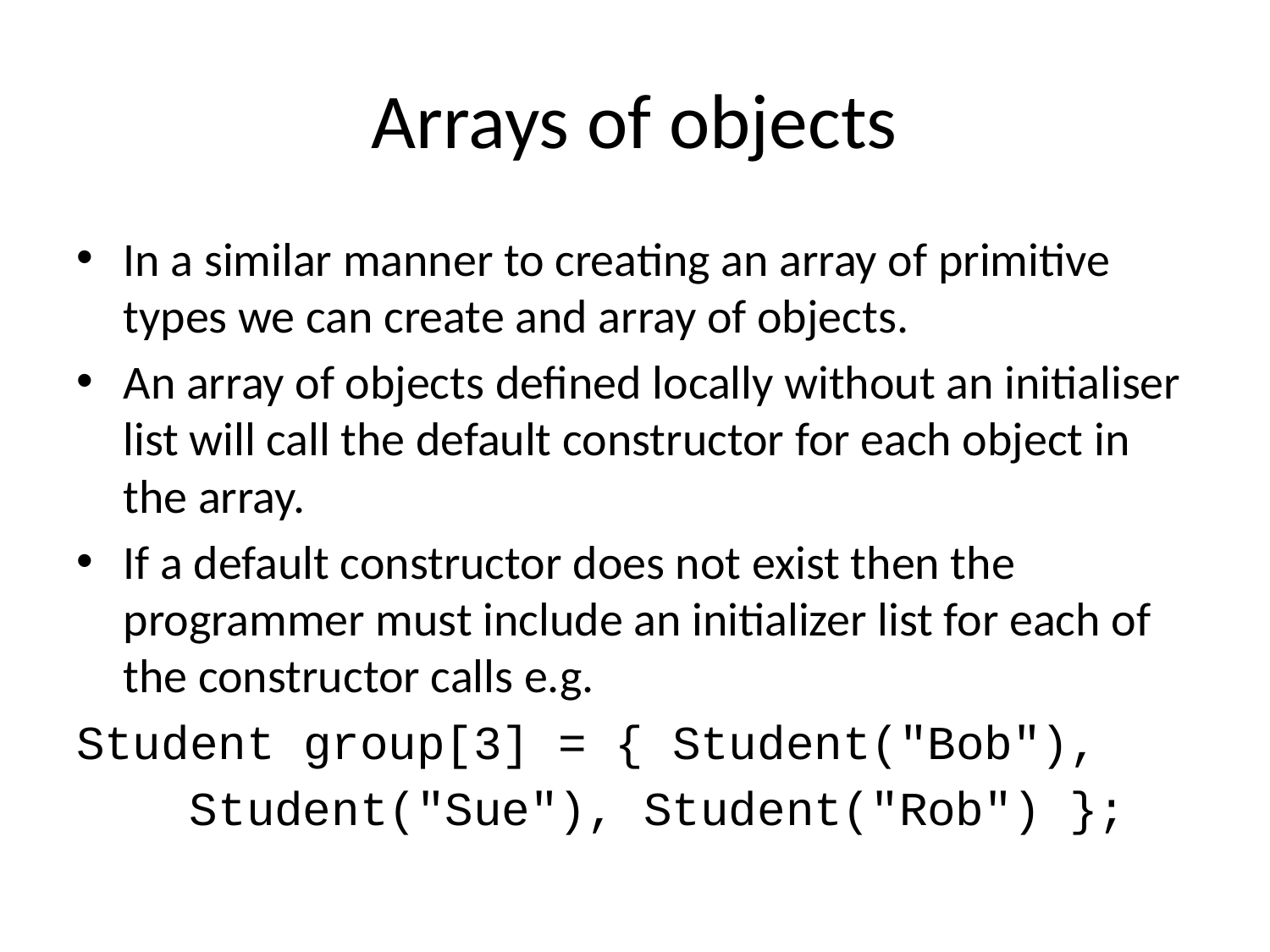

# Arrays of objects
In a similar manner to creating an array of primitive types we can create and array of objects.
An array of objects defined locally without an initialiser list will call the default constructor for each object in the array.
If a default constructor does not exist then the programmer must include an initializer list for each of the constructor calls e.g.
Student group[3] = { Student("Bob"),
    Student("Sue"), Student("Rob") };